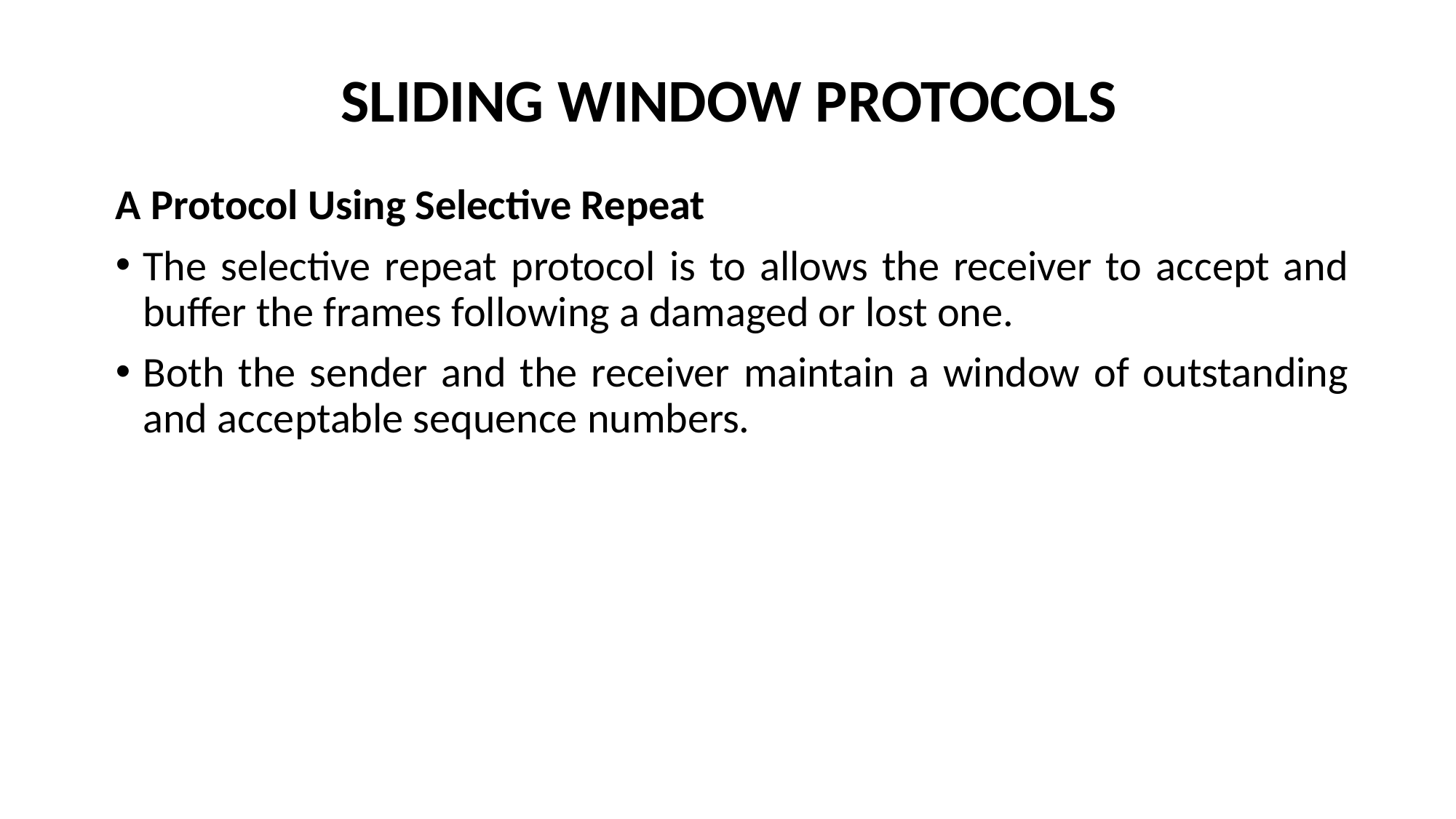

# SLIDING WINDOW PROTOCOLS
A Protocol Using Selective Repeat
The selective repeat protocol is to allows the receiver to accept and buffer the frames following a damaged or lost one.
Both the sender and the receiver maintain a window of outstanding and acceptable sequence numbers.